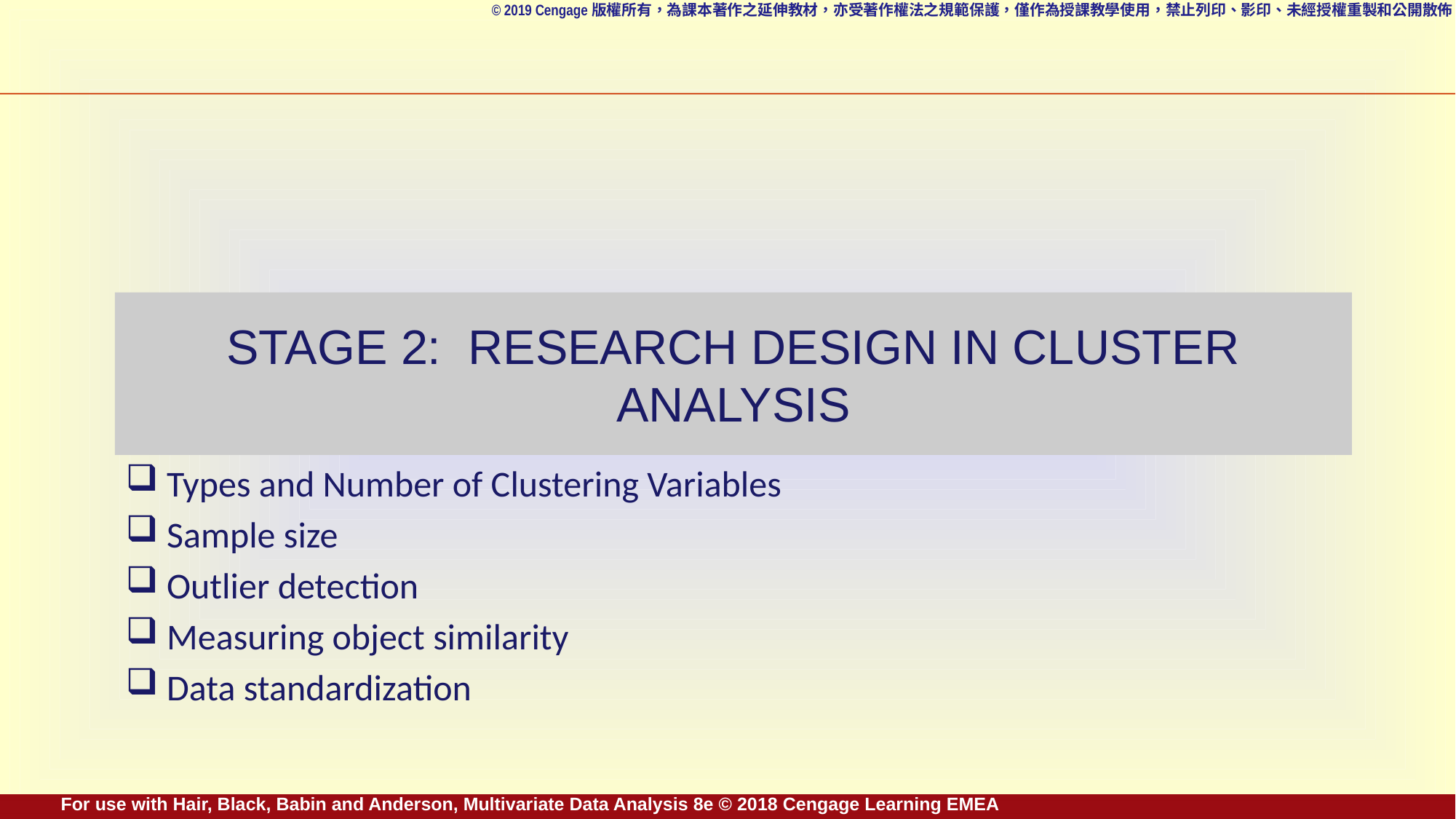

# Stage 2:  Research Design in Cluster Analysis
Types and Number of Clustering Variables
Sample size
Outlier detection
Measuring object similarity
Data standardization
For use with Hair, Black, Babin and Anderson, Multivariate Data Analysis 8e © 2018 Cengage Learning EMEA